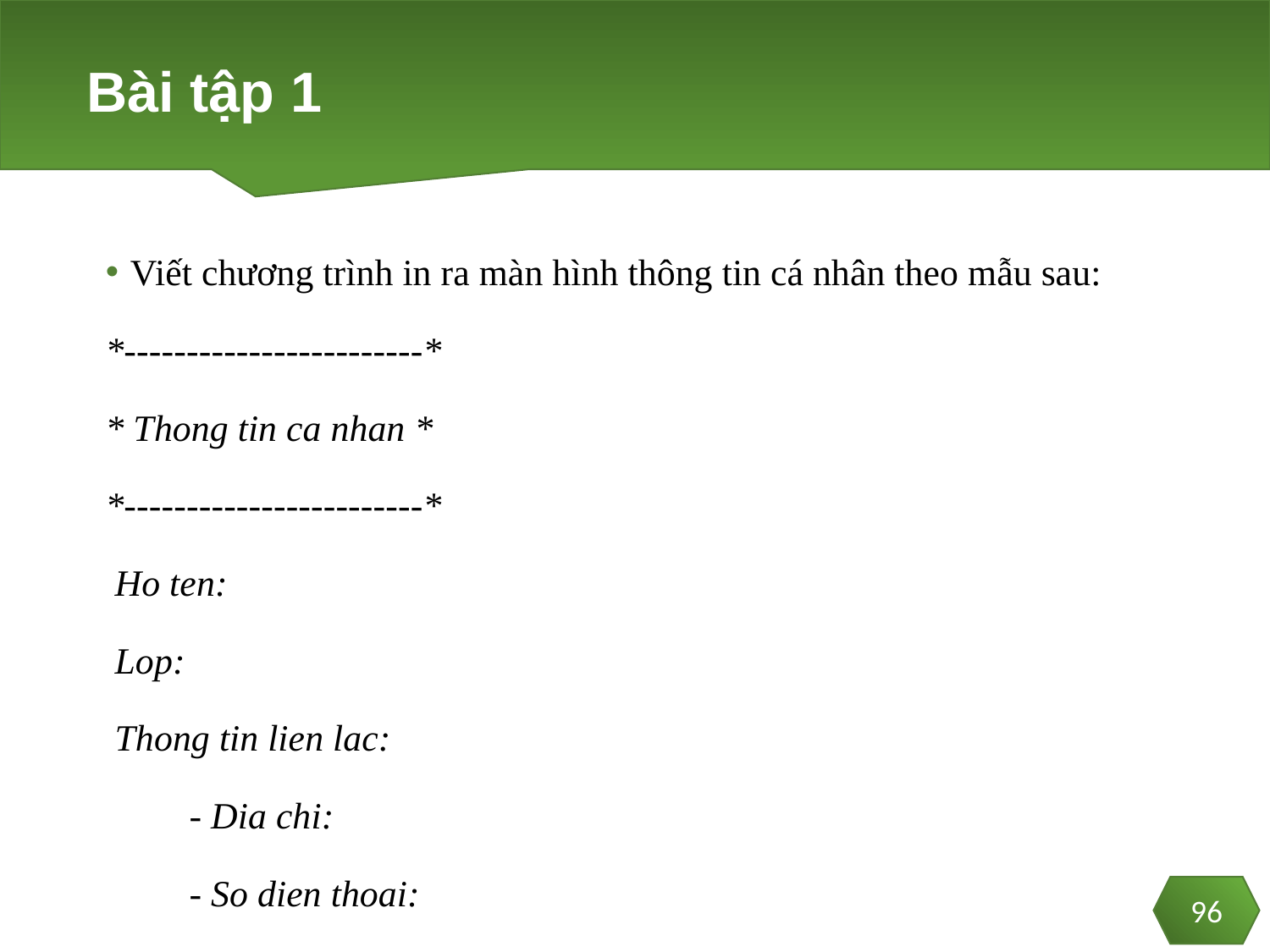

# Bài tập 1
96
Viết chương trình in ra màn hình thông tin cá nhân theo mẫu sau:
*------------------------*
* Thong tin ca nhan *
*------------------------*
 Ho ten:
 Lop:
 Thong tin lien lac:
         - Dia chi:
         - So dien thoai: